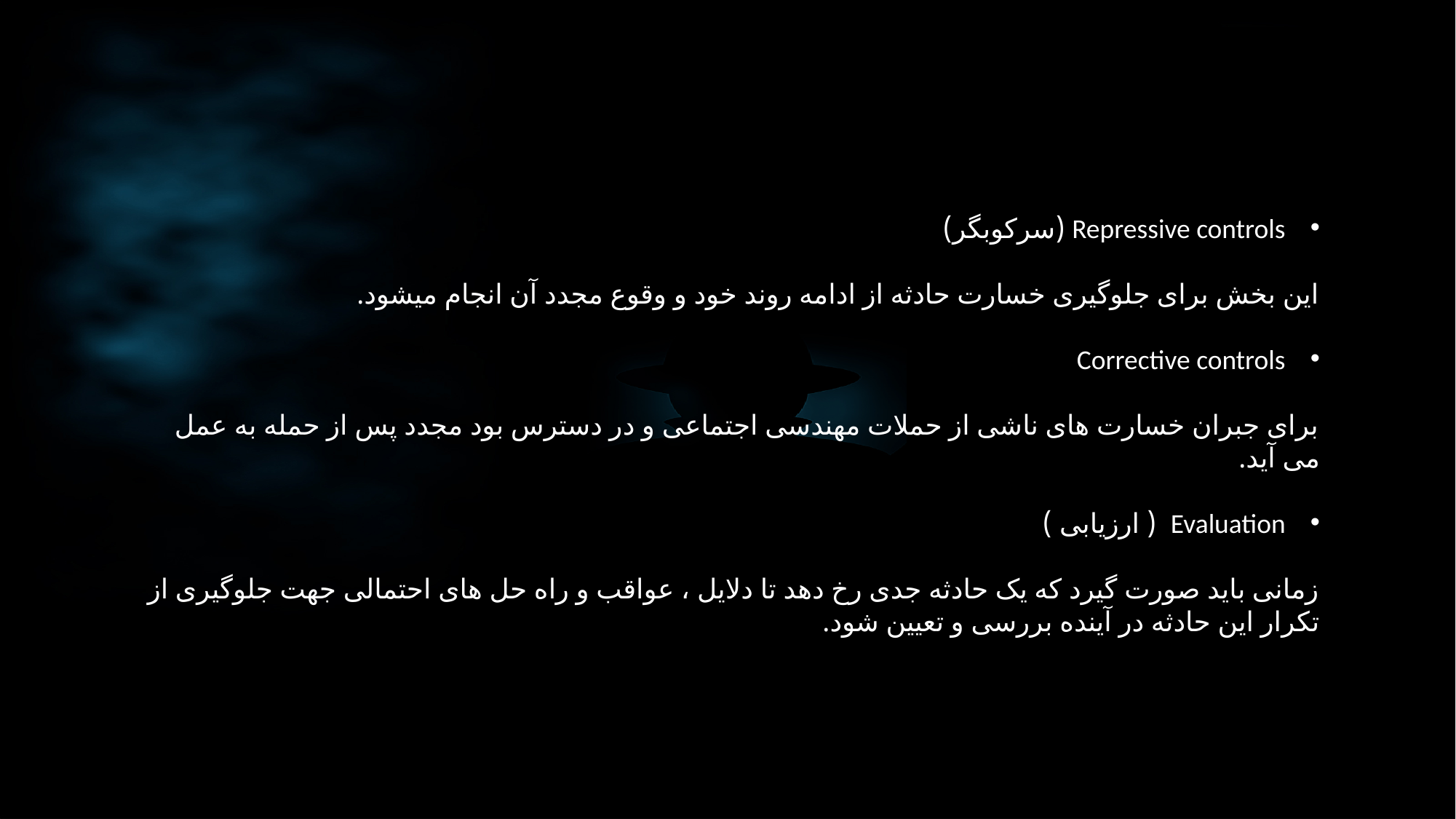

Repressive controls (سرکوبگر)

این بخش برای جلوگیری خسارت حادثه از ادامه روند خود و وقوع مجدد آن انجام میشود.

Corrective controls

برای جبران خسارت های ناشی از حملات مهندسی اجتماعی و در دسترس بود مجدد پس از حمله به عمل می آید.

Evaluation  ( ارزیابی )

زمانی باید صورت گیرد که یک حادثه جدی رخ دهد تا دلایل ، عواقب و راه حل های احتمالی جهت جلوگیری از تکرار این حادثه در آینده بررسی و تعیین شود.